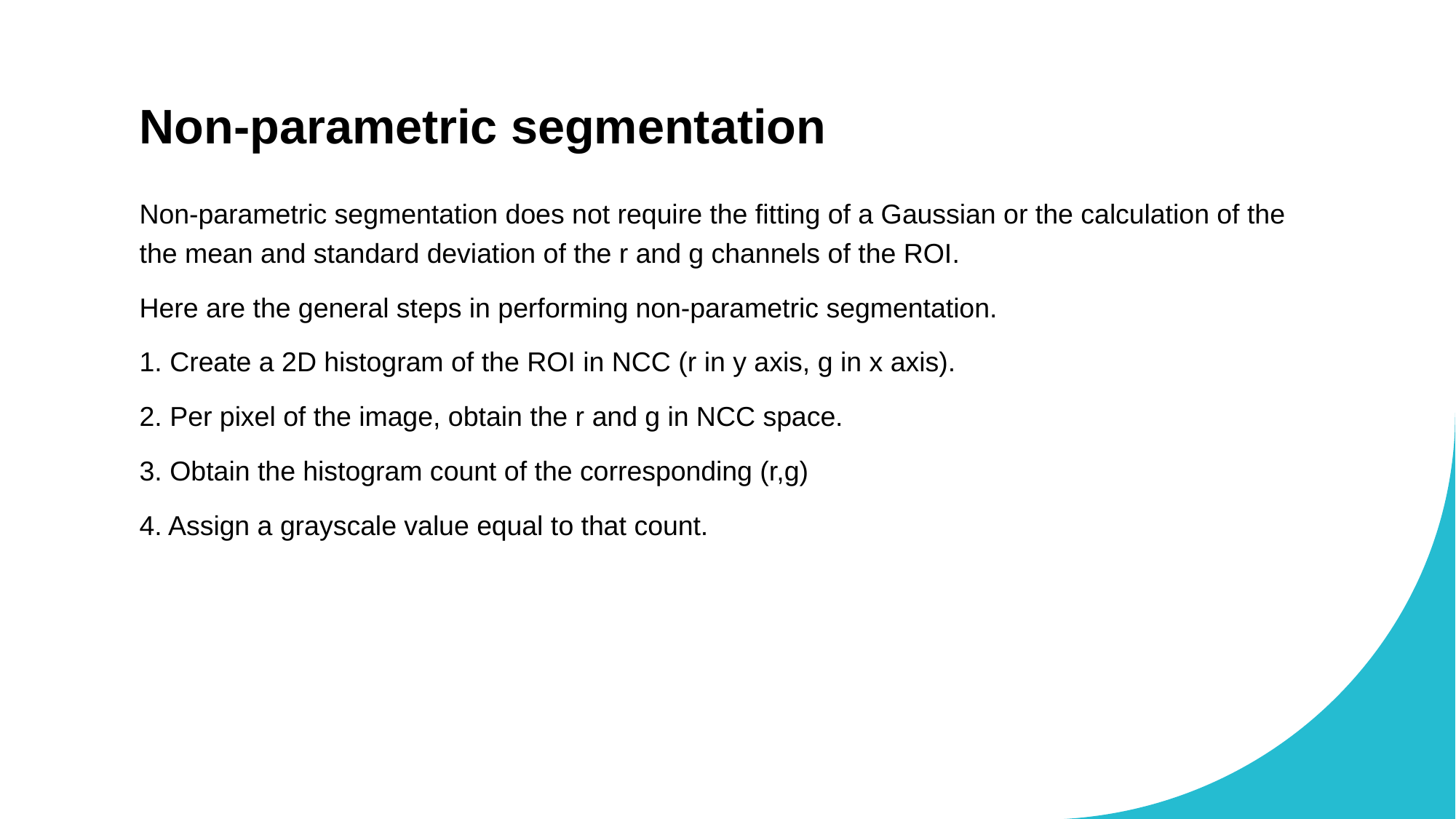

# Non-parametric segmentation
Non-parametric segmentation does not require the fitting of a Gaussian or the calculation of the the mean and standard deviation of the r and g channels of the ROI.
Here are the general steps in performing non-parametric segmentation.
1. Create a 2D histogram of the ROI in NCC (r in y axis, g in x axis).
2. Per pixel of the image, obtain the r and g in NCC space.
3. Obtain the histogram count of the corresponding (r,g)
4. Assign a grayscale value equal to that count. of the ROI in NCC (r in y axis, g in x axis).